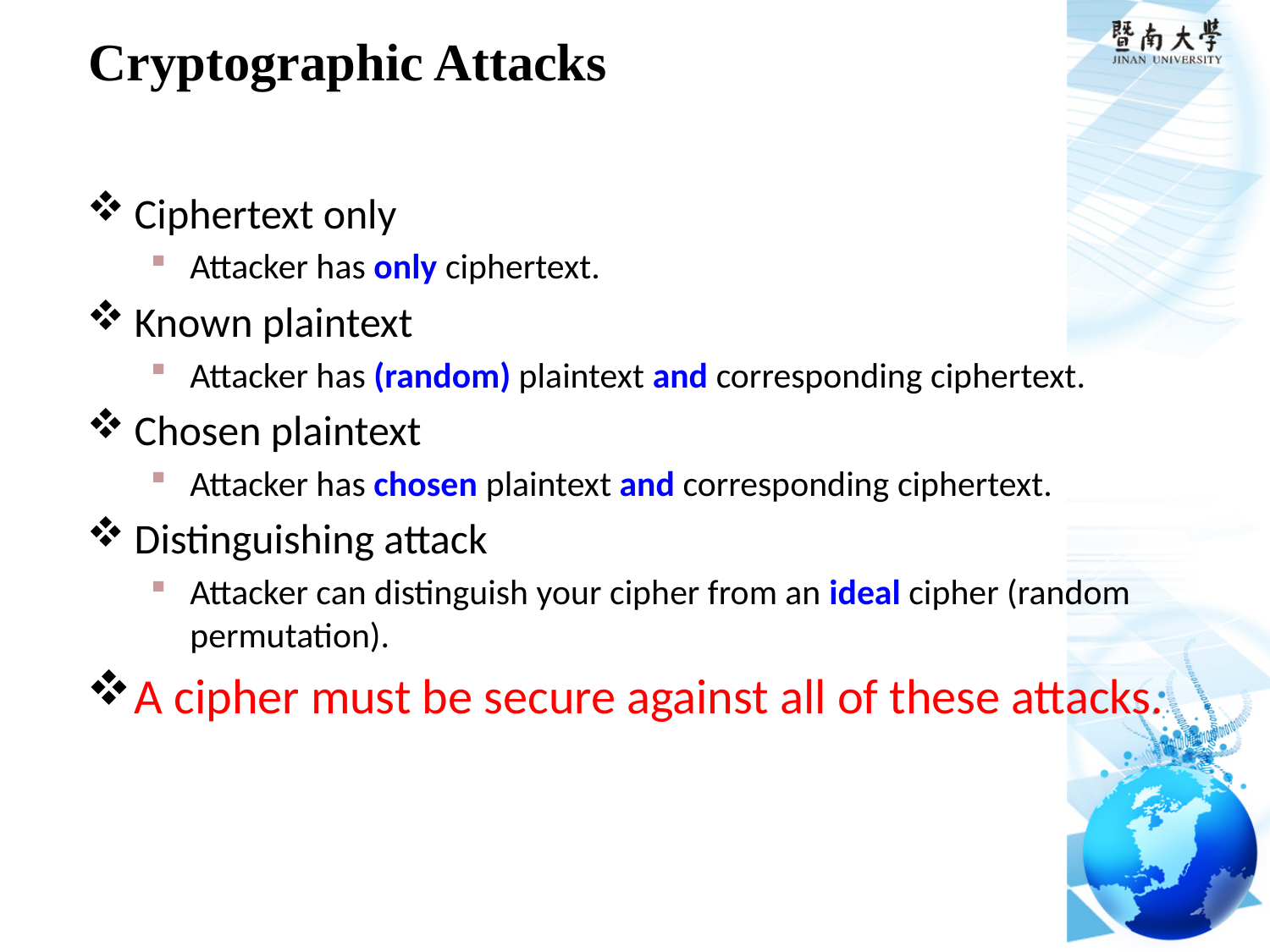

# Cryptographic Attacks
Ciphertext only
Attacker has only ciphertext.
Known plaintext
Attacker has (random) plaintext and corresponding ciphertext.
Chosen plaintext
Attacker has chosen plaintext and corresponding ciphertext.
Distinguishing attack
Attacker can distinguish your cipher from an ideal cipher (random permutation).
A cipher must be secure against all of these attacks.